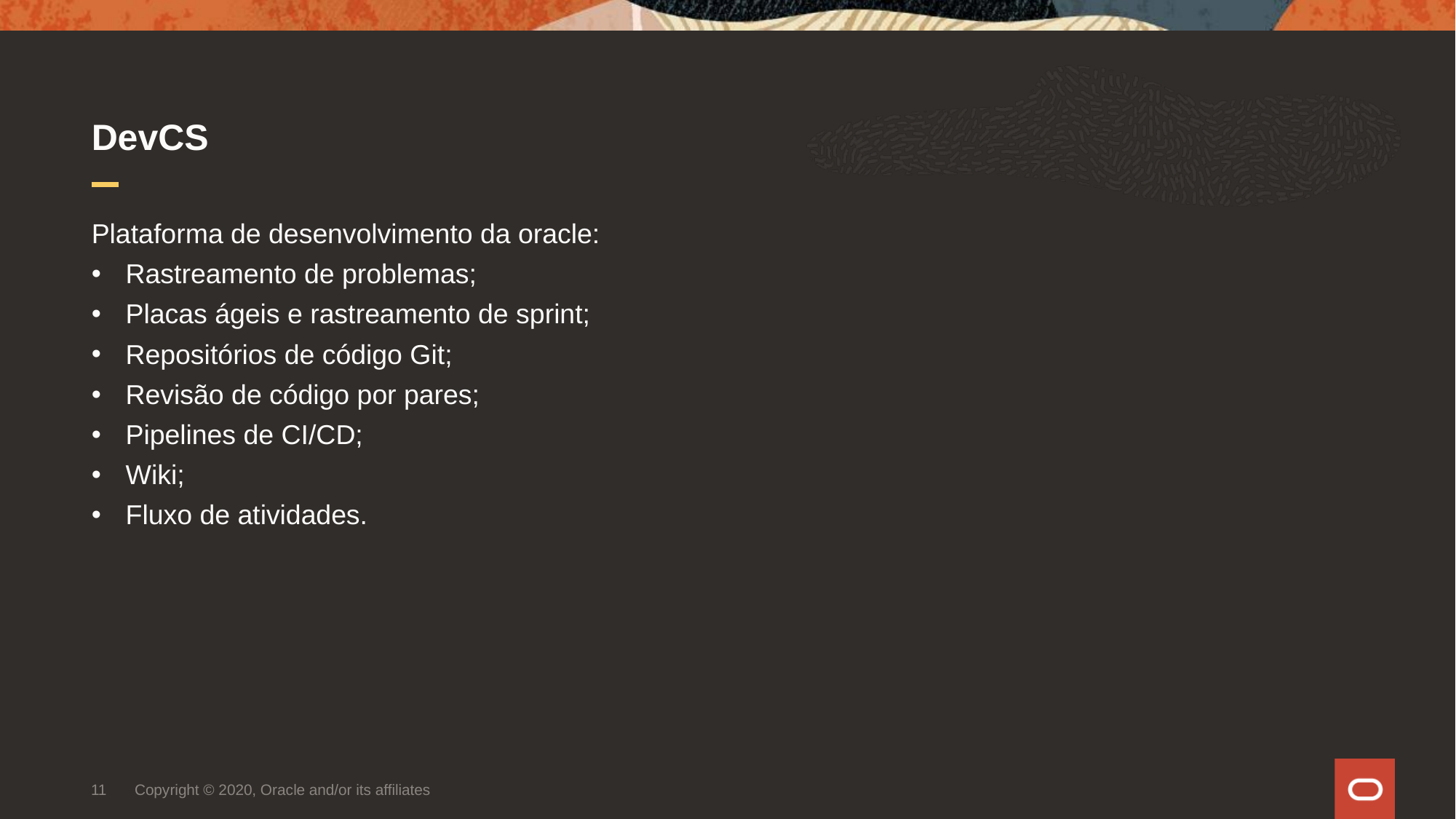

# DevCS
Plataforma de desenvolvimento da oracle:
Rastreamento de problemas;
Placas ágeis e rastreamento de sprint;
Repositórios de código Git;
Revisão de código por pares;
Pipelines de CI/CD;
Wiki;
Fluxo de atividades.

11
Copyright © 2020, Oracle and/or its affiliates